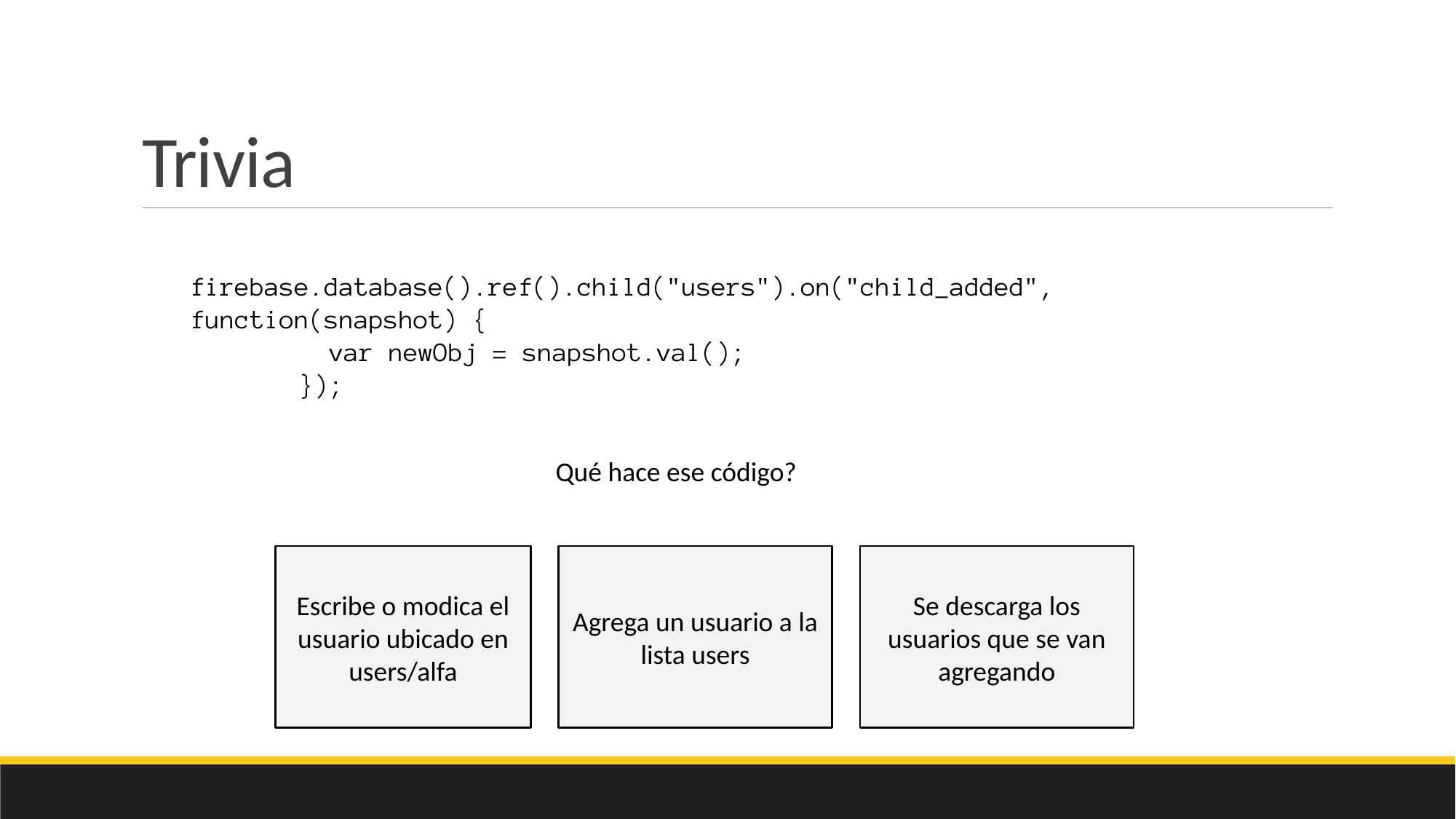

# Trivia
firebase.database().ref().child("users").on("child_added", 	function(snapshot) {
	  var newObj = snapshot.val();
	});
Qué hace ese código?
Escribe o modica el usuario ubicado en users/alfa
Agrega un usuario a la lista users
Se descarga los usuarios que se van agregando